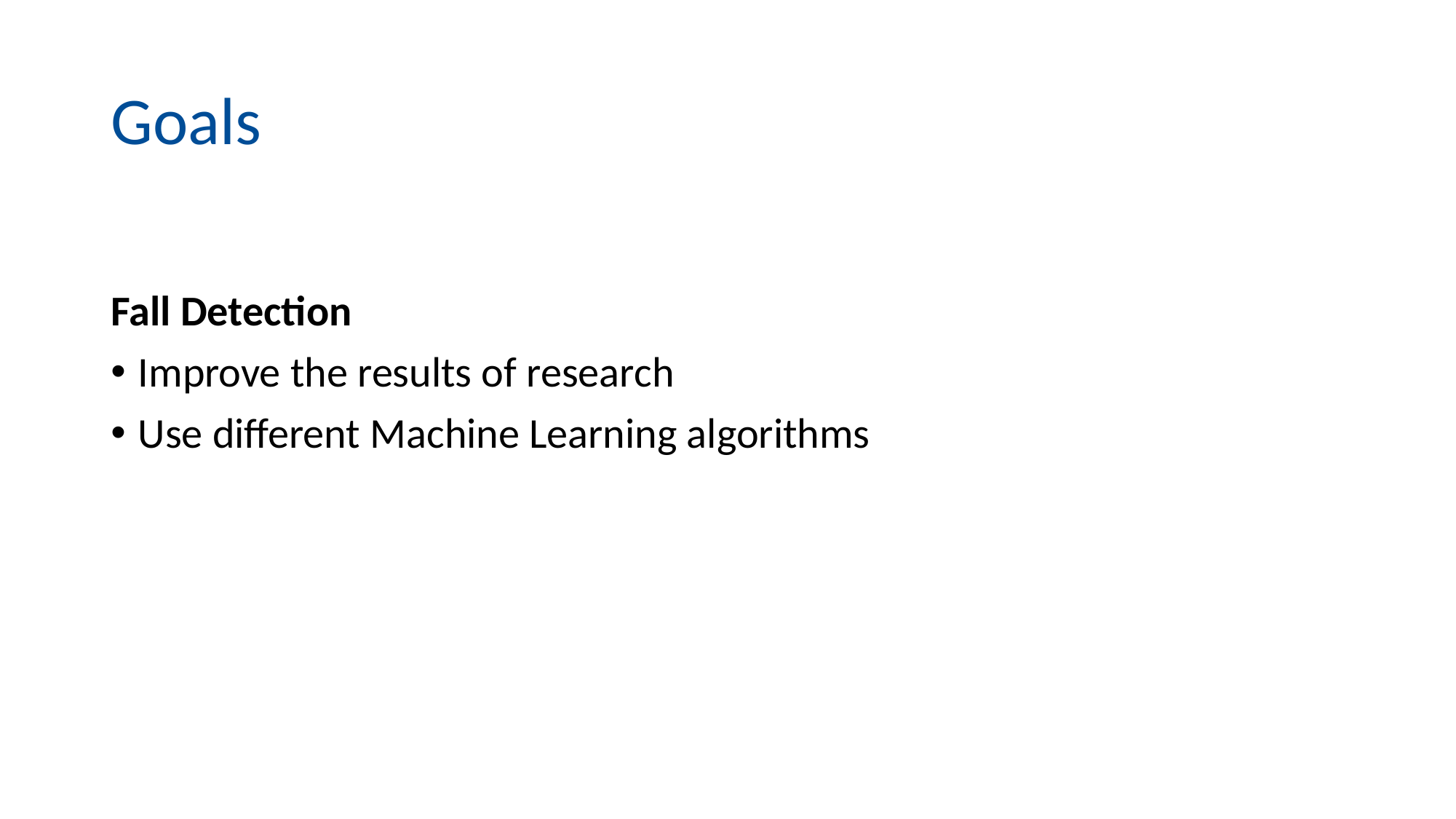

# Goals

Fall Detection
Improve the results of research
Use different Machine Learning algorithms